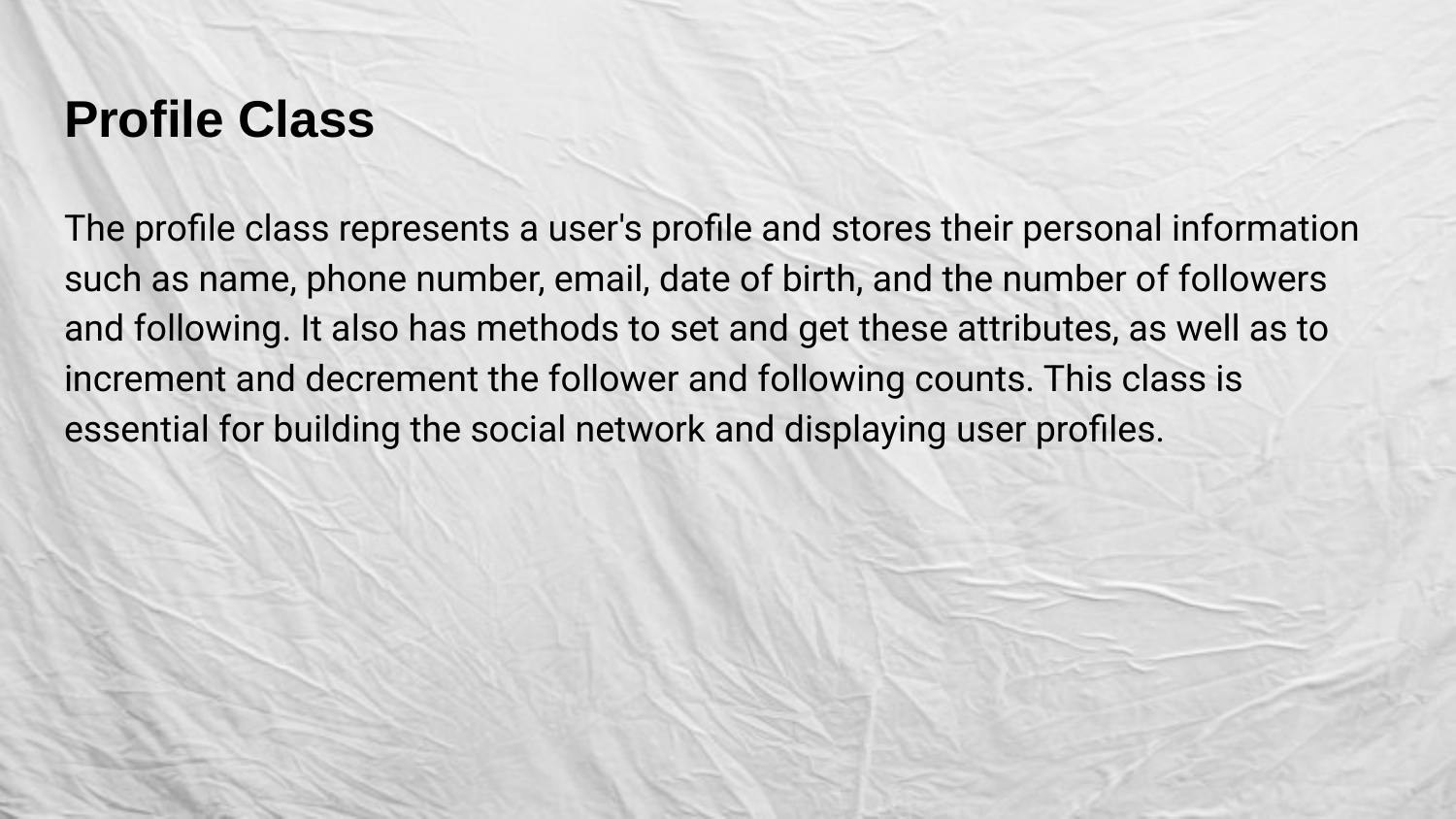

# Profile Class
The profile class represents a user's profile and stores their personal information such as name, phone number, email, date of birth, and the number of followers and following. It also has methods to set and get these attributes, as well as to increment and decrement the follower and following counts. This class is essential for building the social network and displaying user profiles.